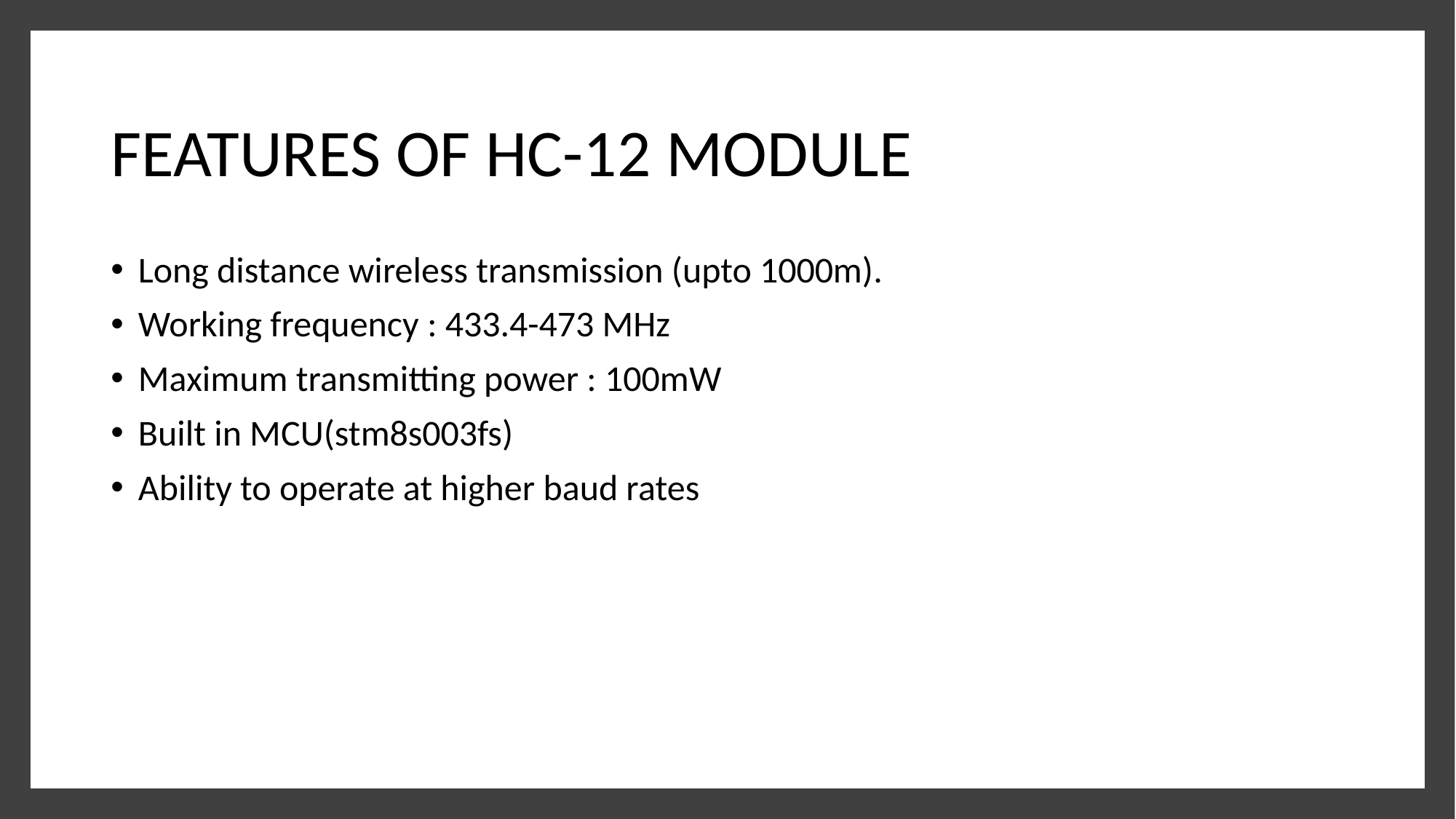

# FEATURES OF HC-12 MODULE
Long distance wireless transmission (upto 1000m).
Working frequency : 433.4-473 MHz
Maximum transmitting power : 100mW
Built in MCU(stm8s003fs)
Ability to operate at higher baud rates